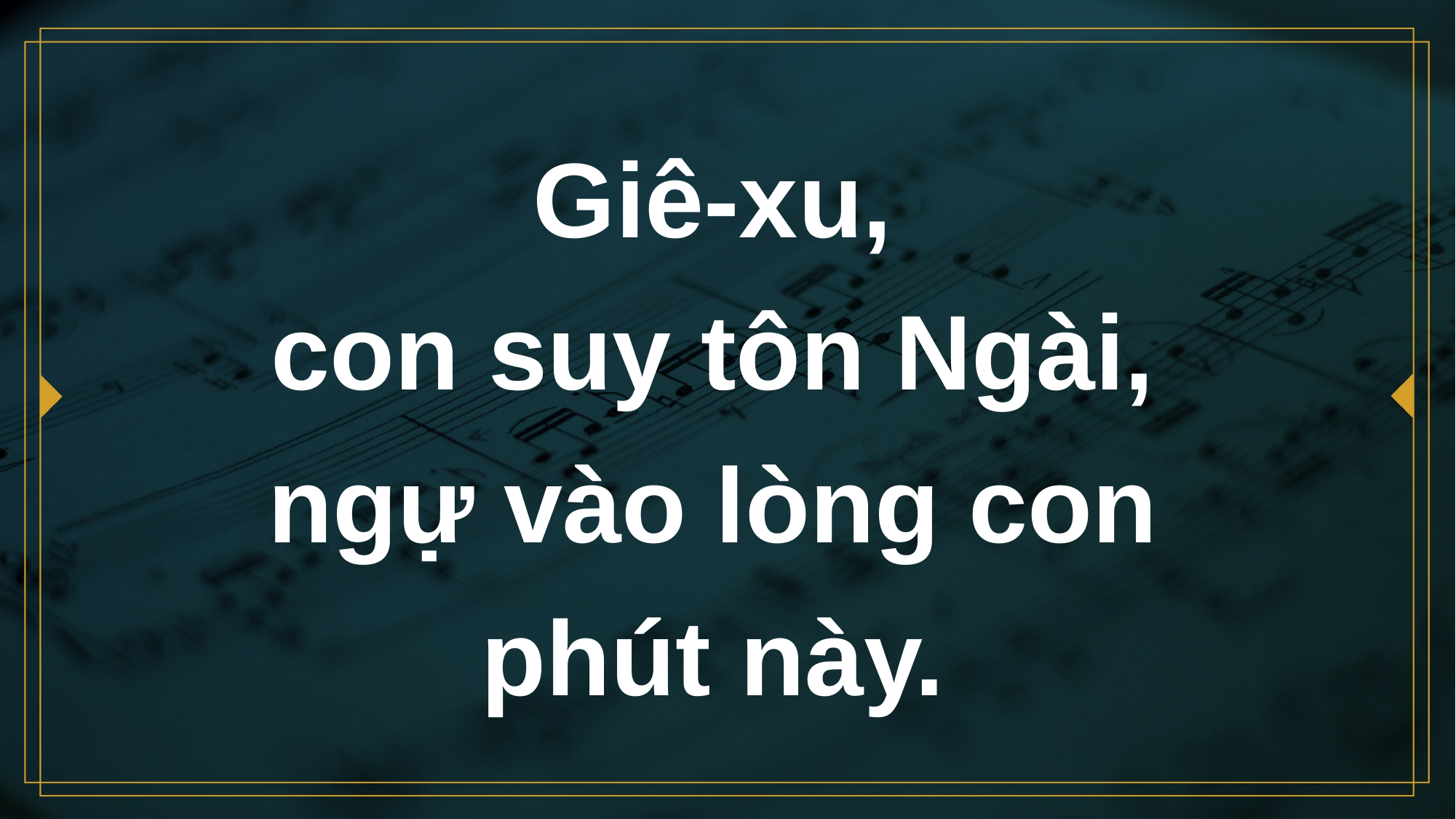

# Giê-xu, con suy tôn Ngài,
ngự vào lòng con
phút này.